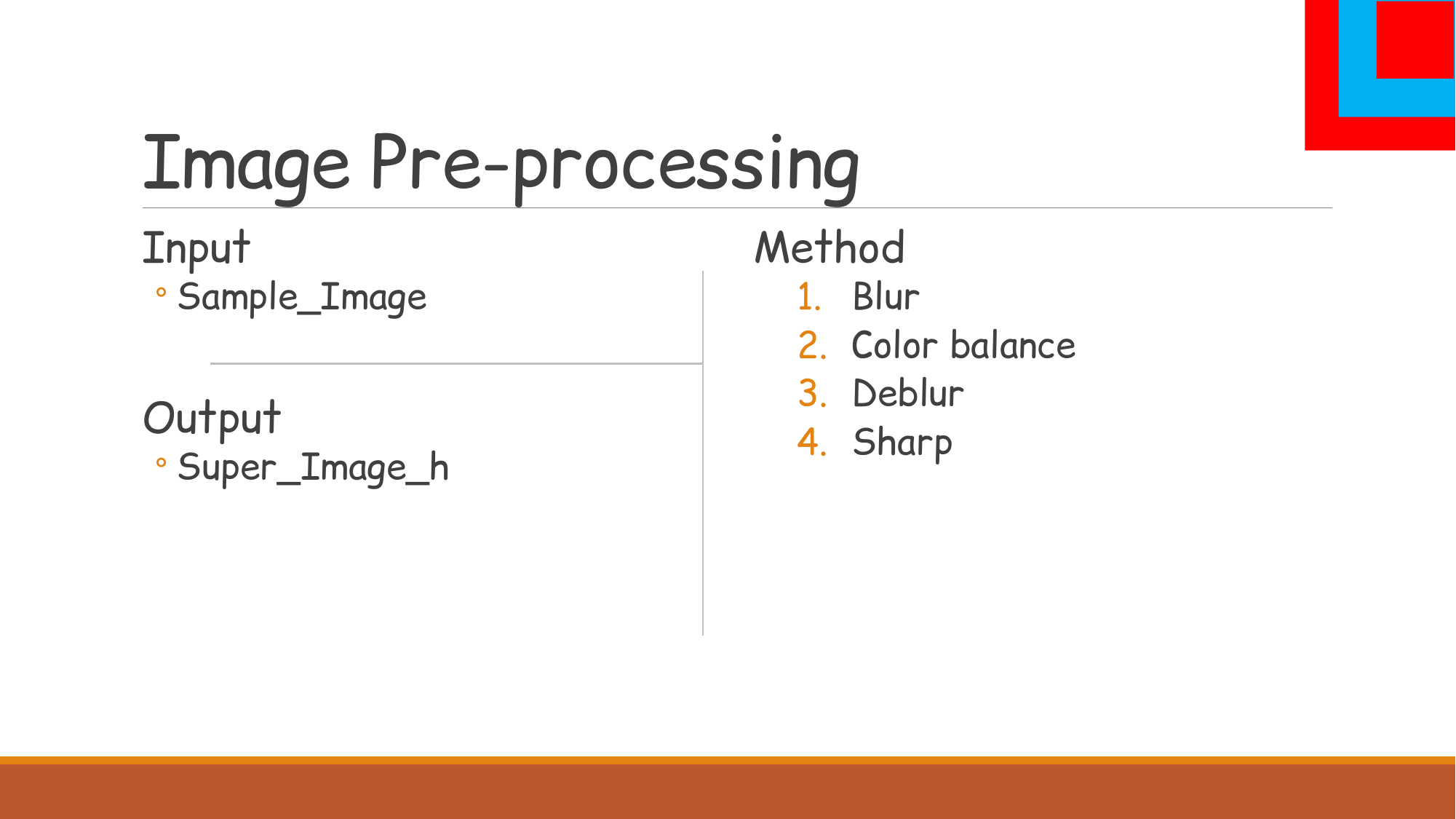

# Image Pre-processing
Input
Sample_Image

Output
Super_Image_h
Method
Blur
Color balance
Deblur
Sharp